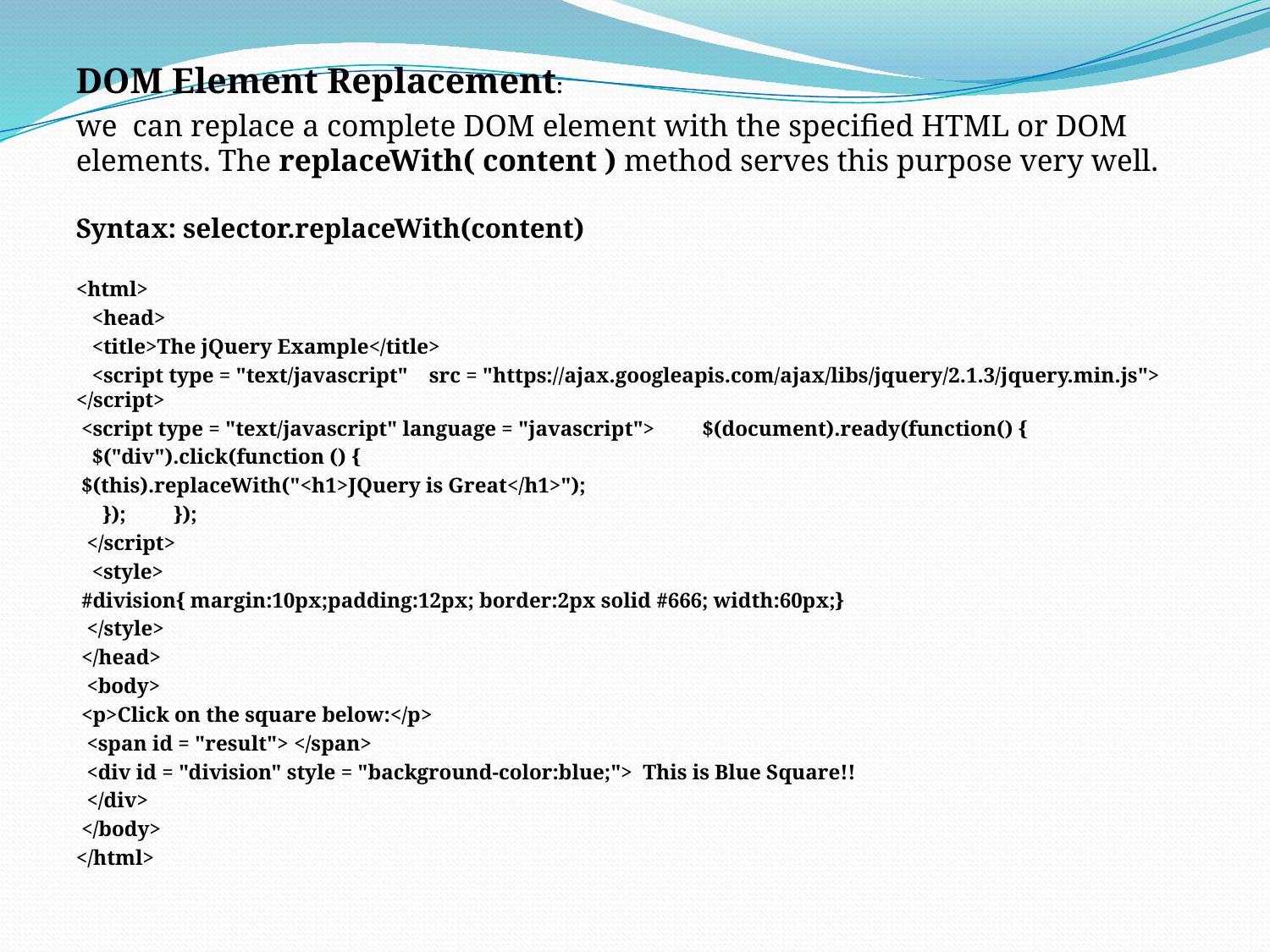

DOM Element Replacement:
we  can replace a complete DOM element with the specified HTML or DOM elements. The replaceWith( content ) method serves this purpose very well.

Syntax: selector.replaceWith(content)

<html>
   <head>
   <title>The jQuery Example</title>
   <script type = "text/javascript"    src = "https://ajax.googleapis.com/ajax/libs/jquery/2.1.3/jquery.min.js">      </script>
 <script type = "text/javascript" language = "javascript">         $(document).ready(function() {
   $("div").click(function () {
 $(this).replaceWith("<h1>JQuery is Great</h1>");
     });         });
  </script>
   <style>
 #division{ margin:10px;padding:12px; border:2px solid #666; width:60px;}
  </style>
 </head>
  <body>
 <p>Click on the square below:</p>
  <span id = "result"> </span>
  <div id = "division" style = "background-color:blue;">  This is Blue Square!!
  </div>
 </body>
</html>